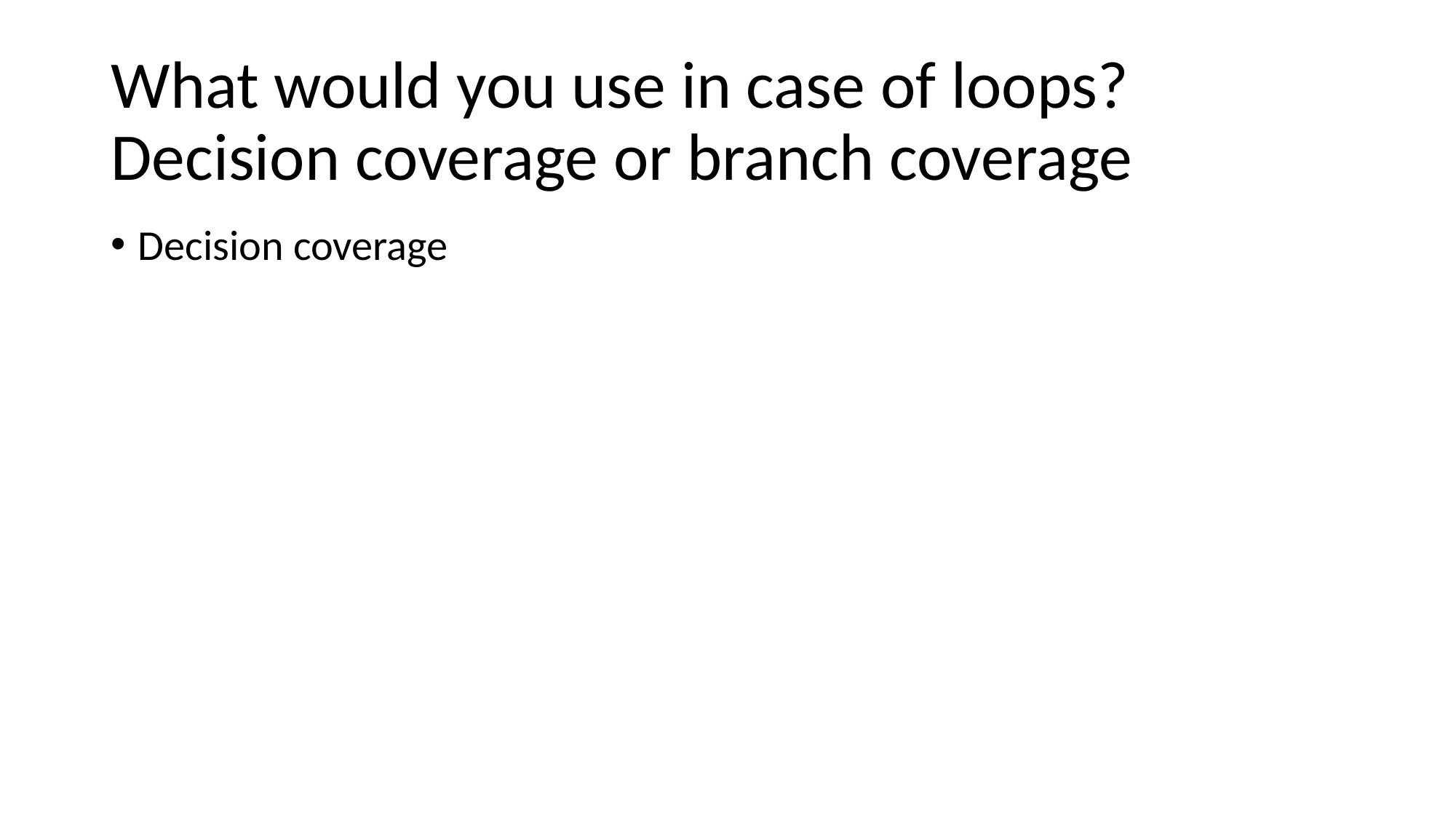

# What would you use in case of loops? Decision coverage or branch coverage
Decision coverage